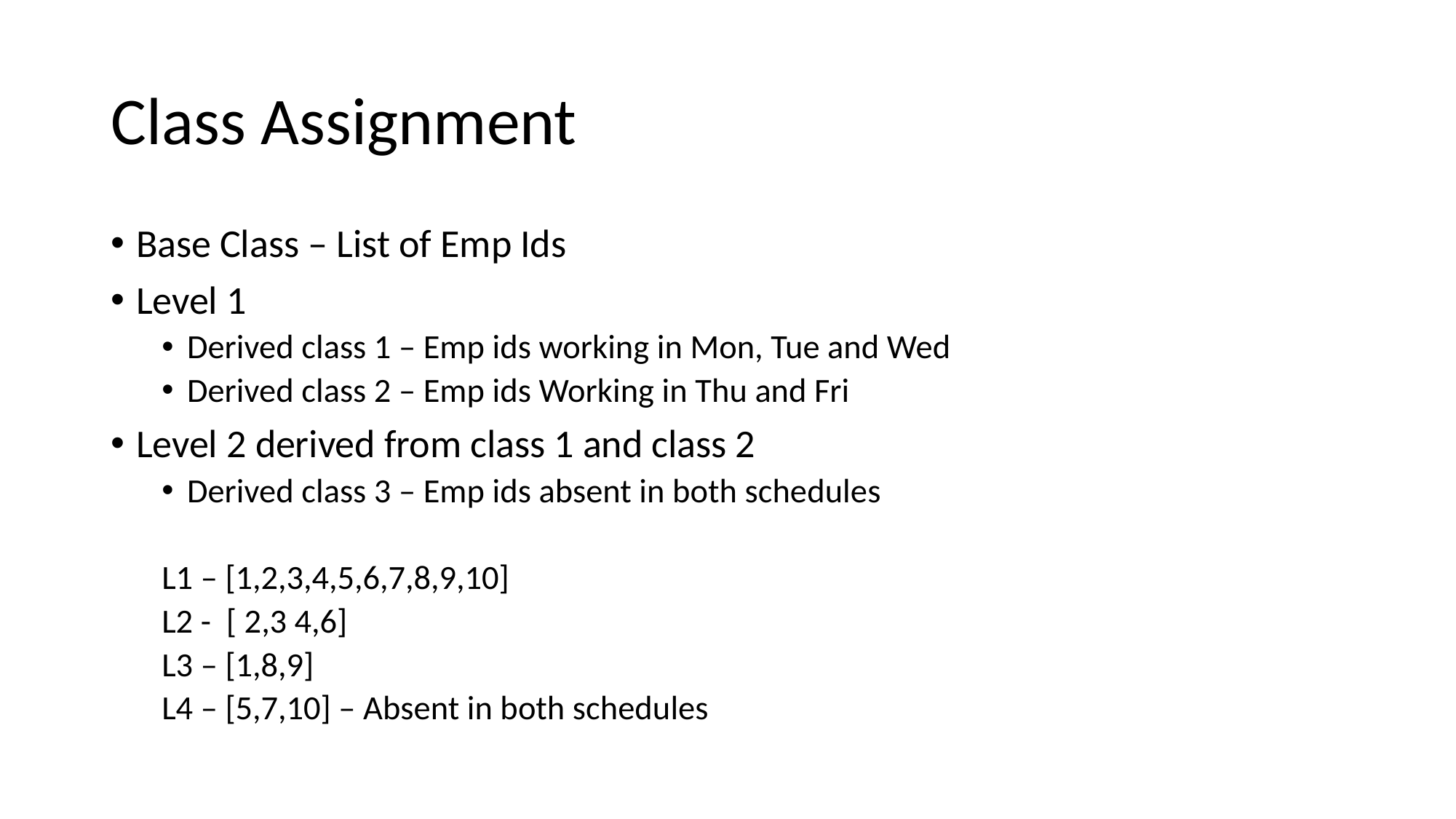

# Class Assignment
Base Class – List of Emp Ids
Level 1
Derived class 1 – Emp ids working in Mon, Tue and Wed
Derived class 2 – Emp ids Working in Thu and Fri
Level 2 derived from class 1 and class 2
Derived class 3 – Emp ids absent in both schedules

L1 – [1,2,3,4,5,6,7,8,9,10]
L2 -  [ 2,3 4,6]
L3 – [1,8,9]
L4 – [5,7,10] – Absent in both schedules